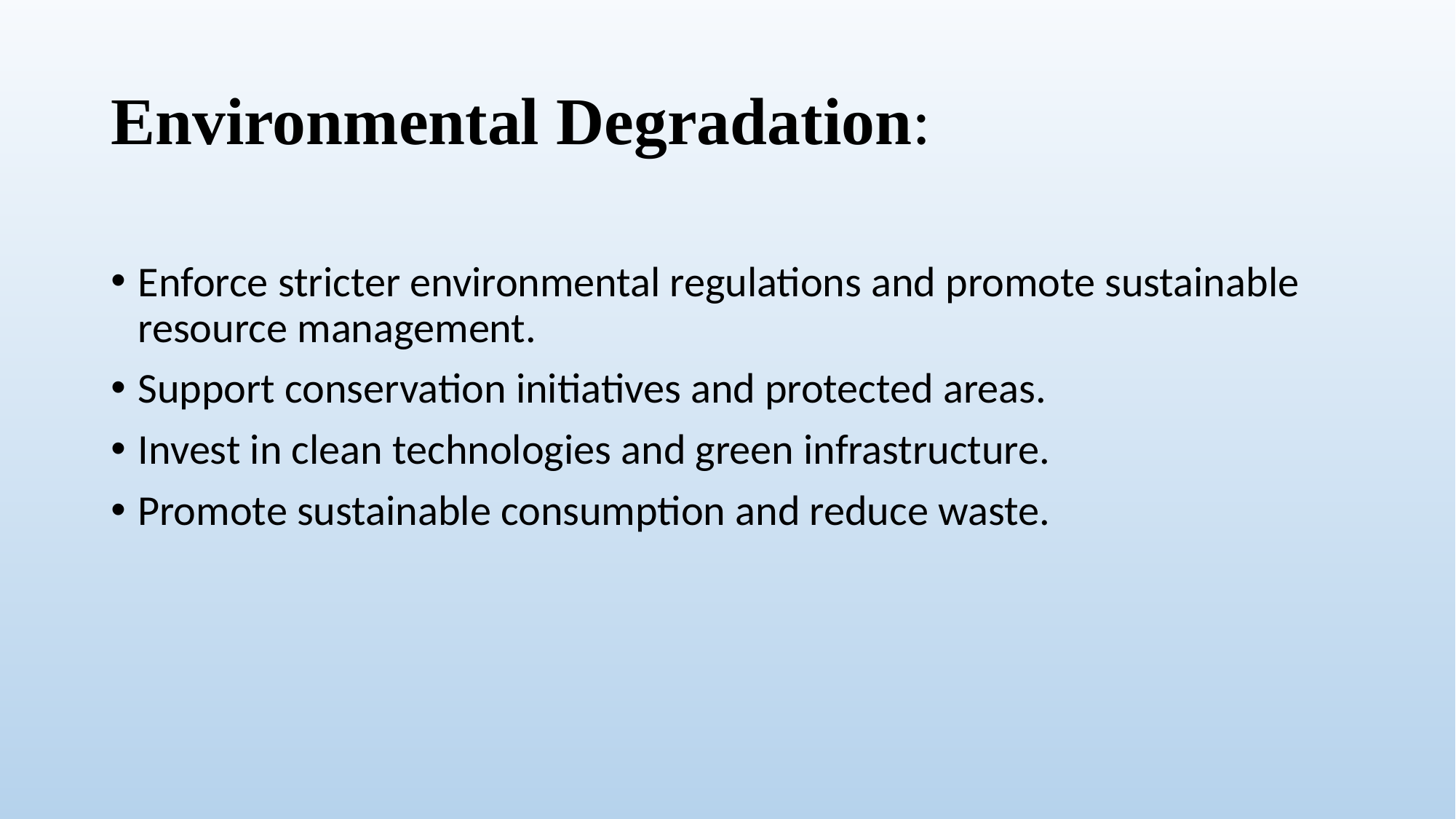

# Environmental Degradation:
Enforce stricter environmental regulations and promote sustainable resource management.
Support conservation initiatives and protected areas.
Invest in clean technologies and green infrastructure.
Promote sustainable consumption and reduce waste.